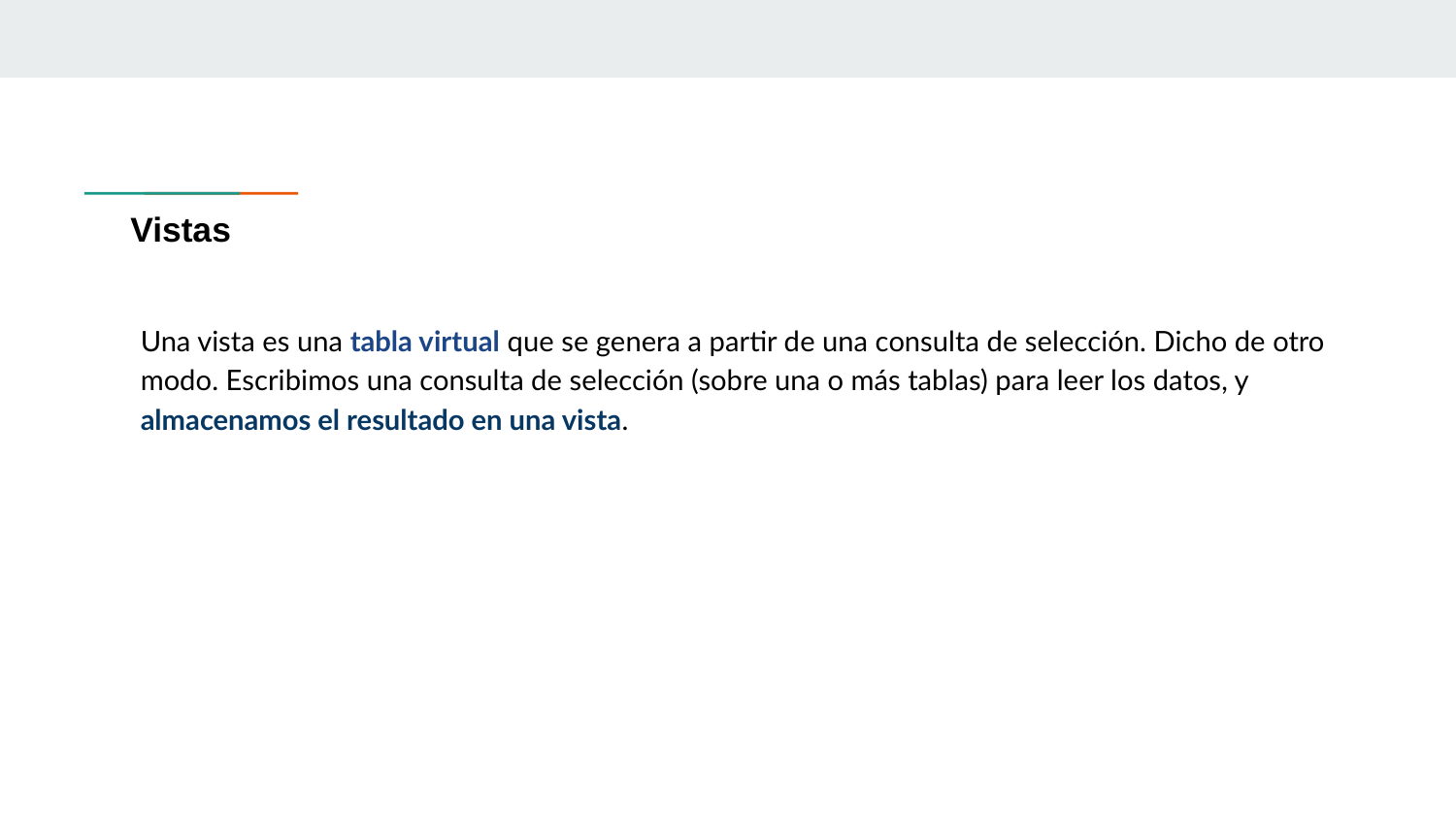

# Vistas

Una vista es una tabla virtual que se genera a partir de una consulta de selección. Dicho de otro modo. Escribimos una consulta de selección (sobre una o más tablas) para leer los datos, y almacenamos el resultado en una vista.